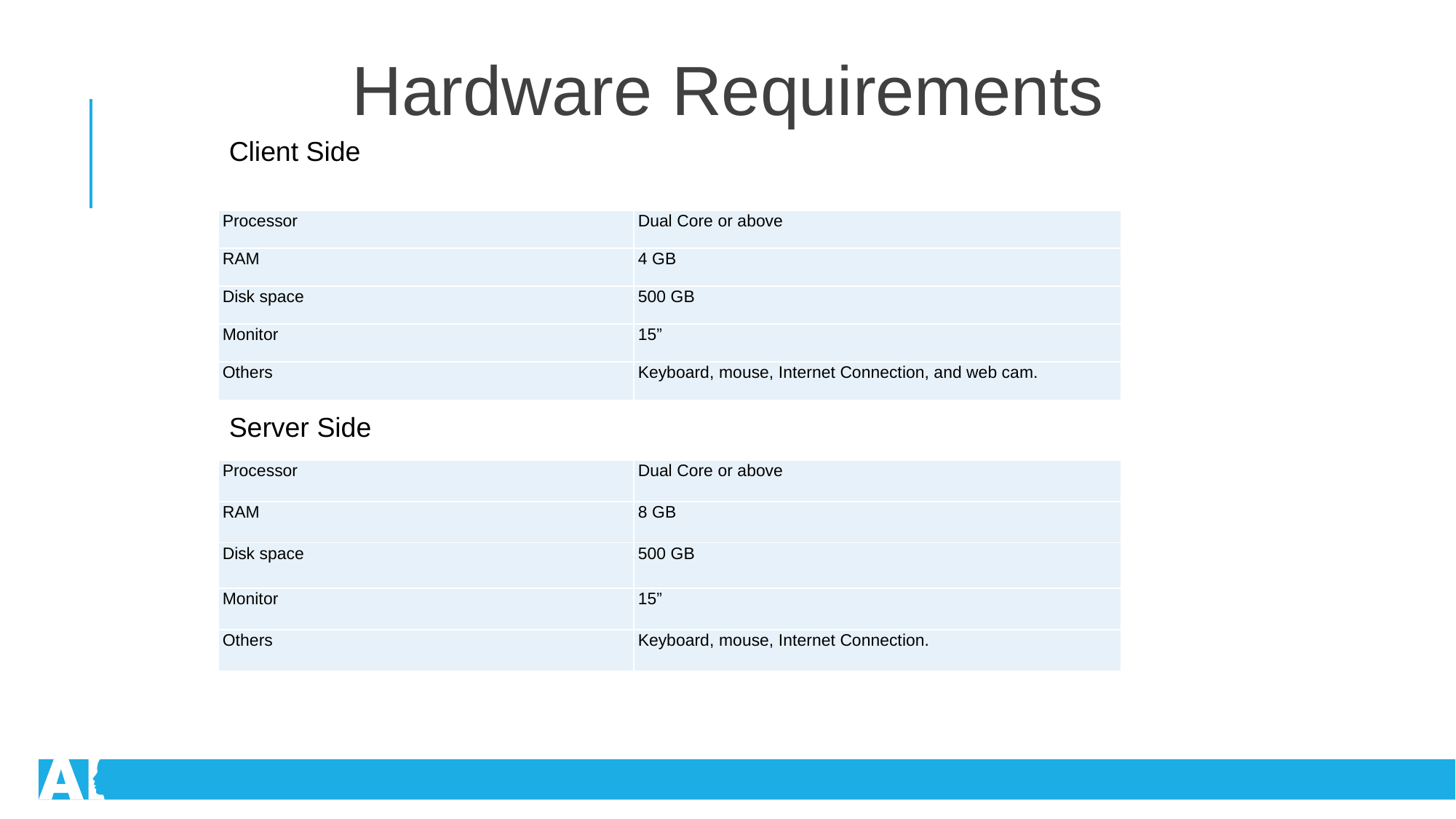

Hardware Requirements
Client Side
| Processor | Dual Core or above |
| --- | --- |
| RAM | 4 GB |
| Disk space | 500 GB |
| Monitor | 15” |
| Others | Keyboard, mouse, Internet Connection, and web cam. |
Server Side
| Processor | Dual Core or above |
| --- | --- |
| RAM | 8 GB |
| Disk space | 500 GB |
| Monitor | 15” |
| Others | Keyboard, mouse, Internet Connection. |